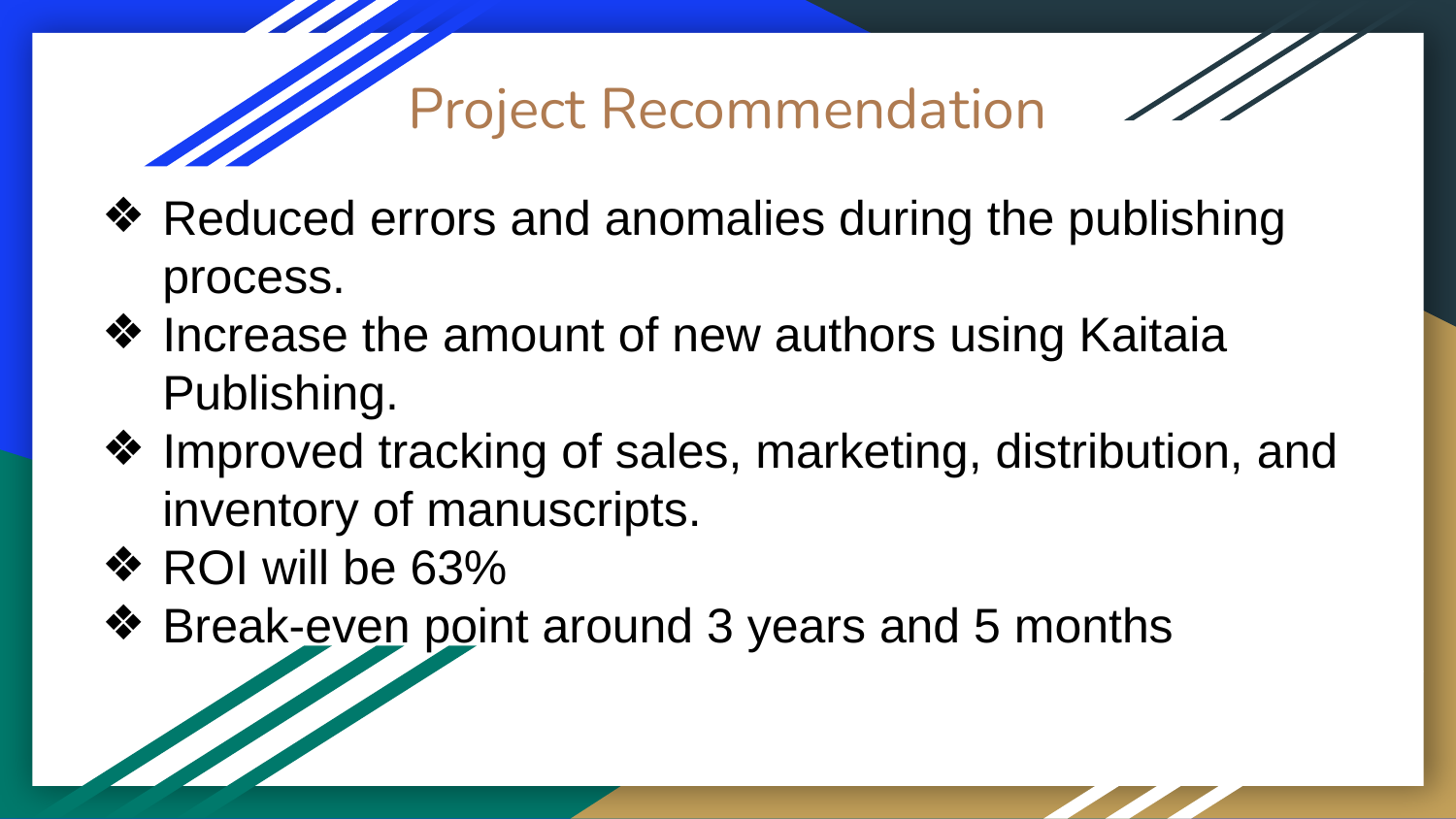

# Project Recommendation
Reduced errors and anomalies during the publishing process.
Increase the amount of new authors using Kaitaia Publishing.
Improved tracking of sales, marketing, distribution, and inventory of manuscripts.
ROI will be 63%
Break-even point around 3 years and 5 months